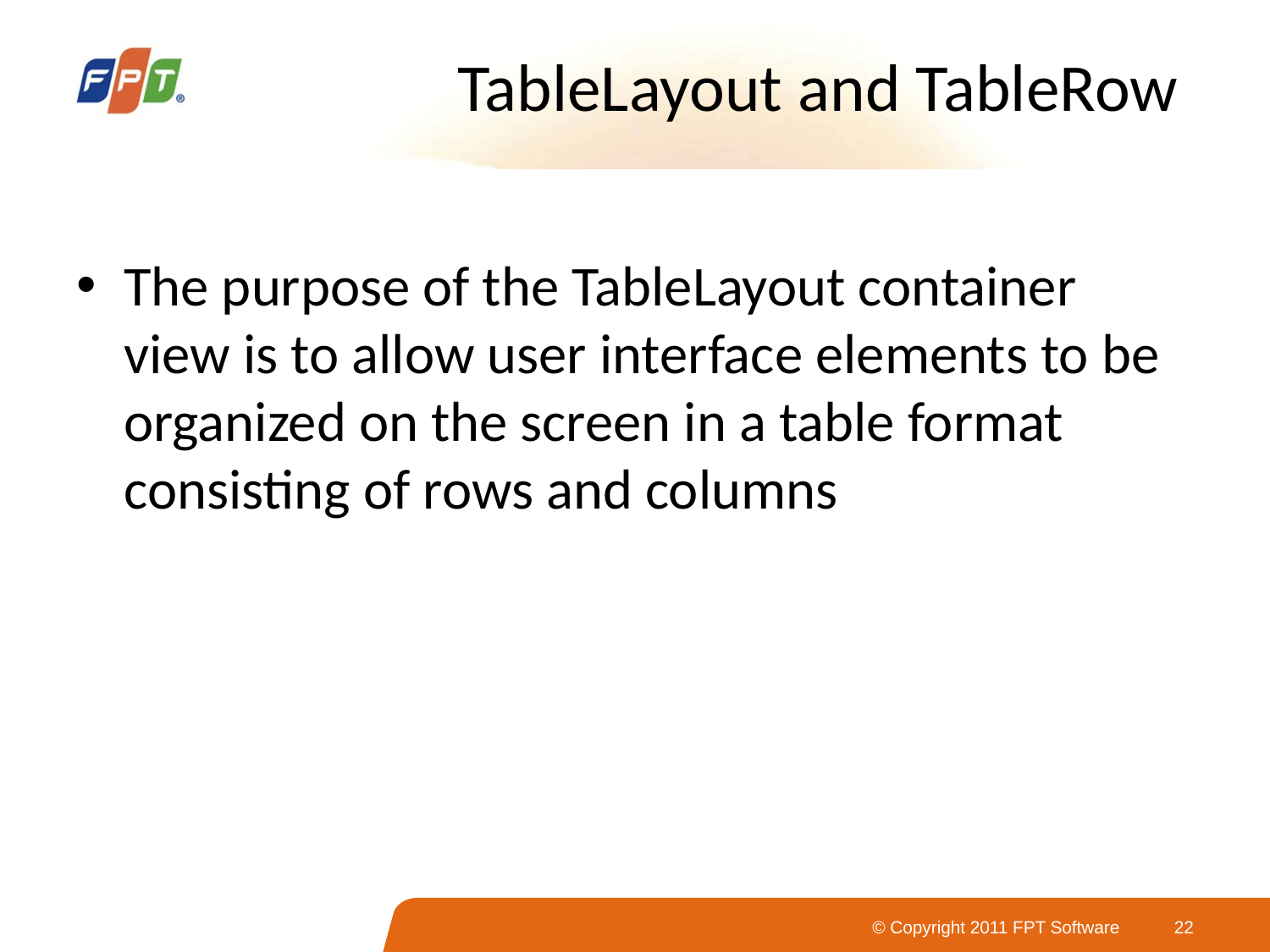

# TableLayout and TableRow
The purpose of the TableLayout container view is to allow user interface elements to be organized on the screen in a table format consisting of rows and columns